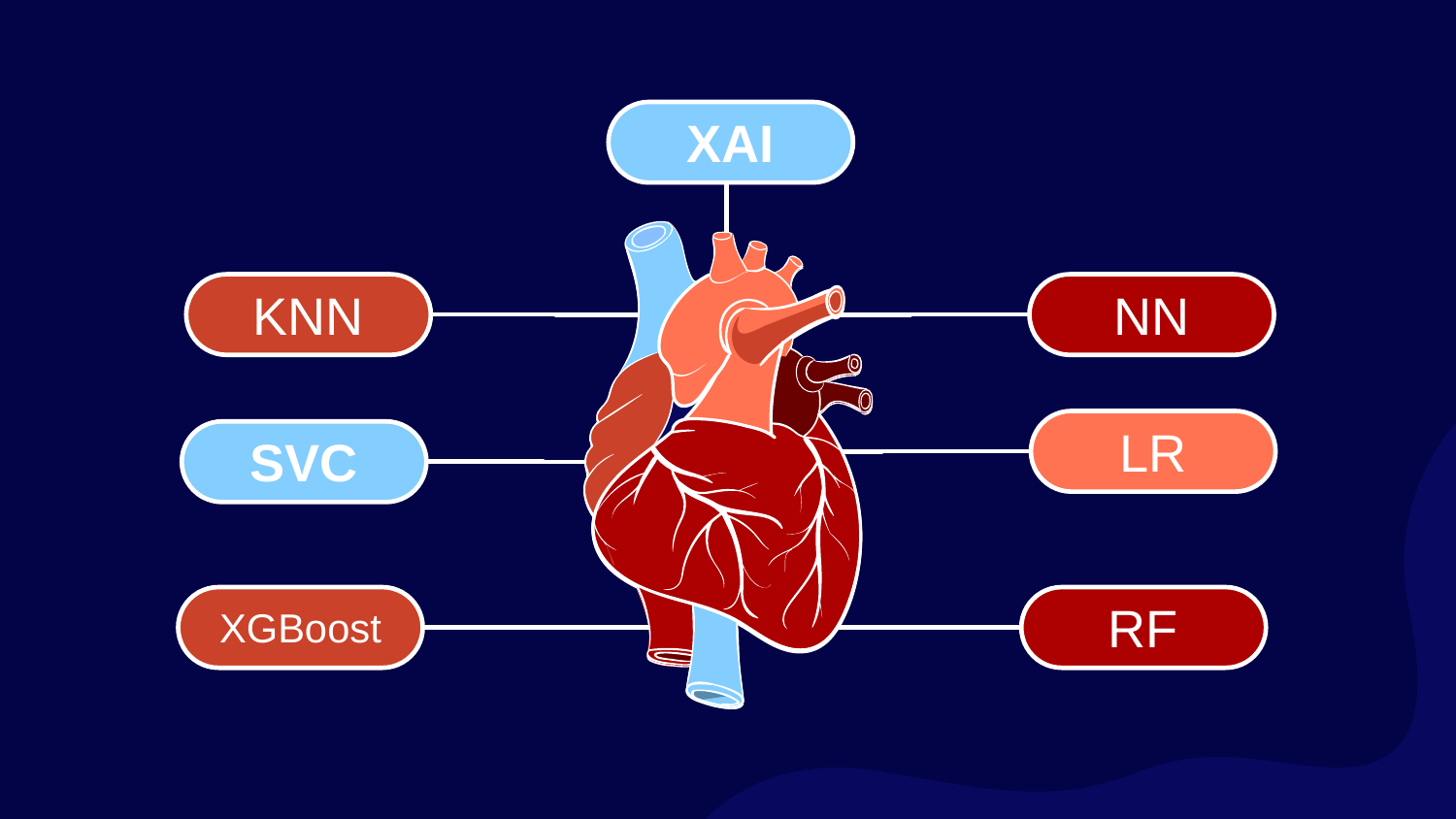

XAI

KNN
NN
LR
SVC
XGBoost
RF